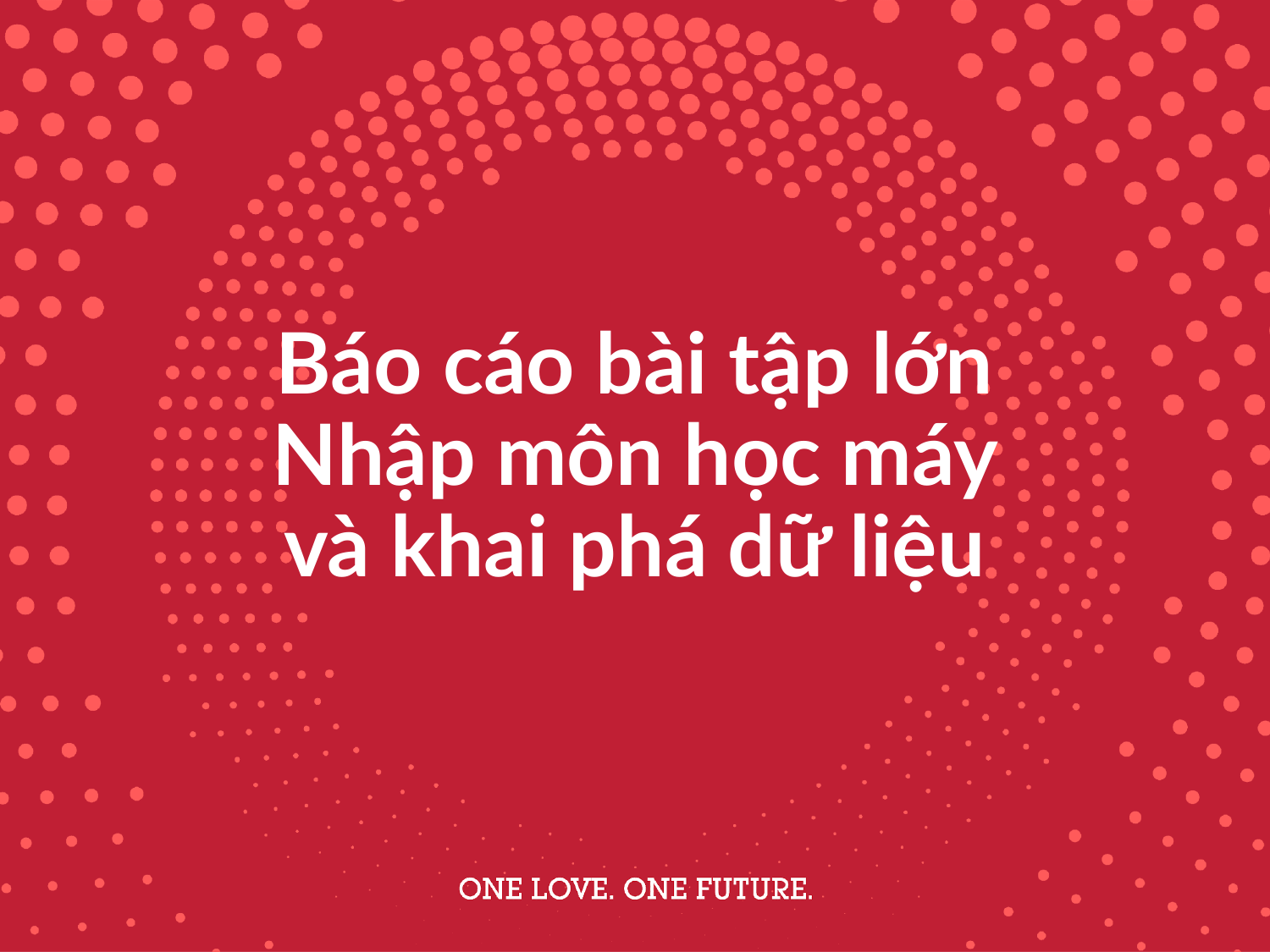

# Báo cáo bài tập lớn Nhập môn học máy và khai phá dữ liệu